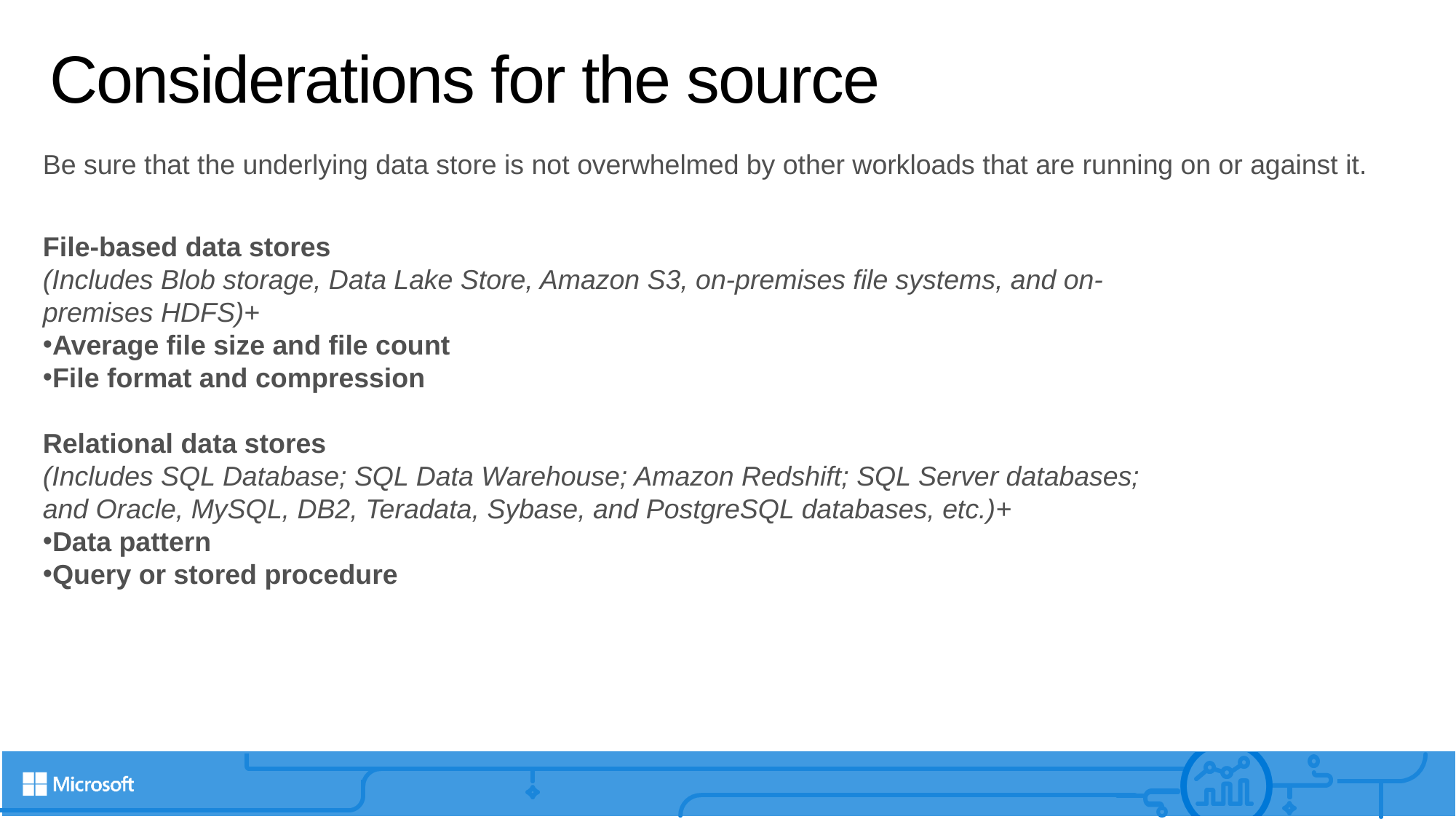

# Considerations for the source
Be sure that the underlying data store is not overwhelmed by other workloads that are running on or against it.
File-based data stores
(Includes Blob storage, Data Lake Store, Amazon S3, on-premises file systems, and on-premises HDFS)+
Average file size and file count
File format and compression

Relational data stores
(Includes SQL Database; SQL Data Warehouse; Amazon Redshift; SQL Server databases; and Oracle, MySQL, DB2, Teradata, Sybase, and PostgreSQL databases, etc.)+
Data pattern
Query or stored procedure